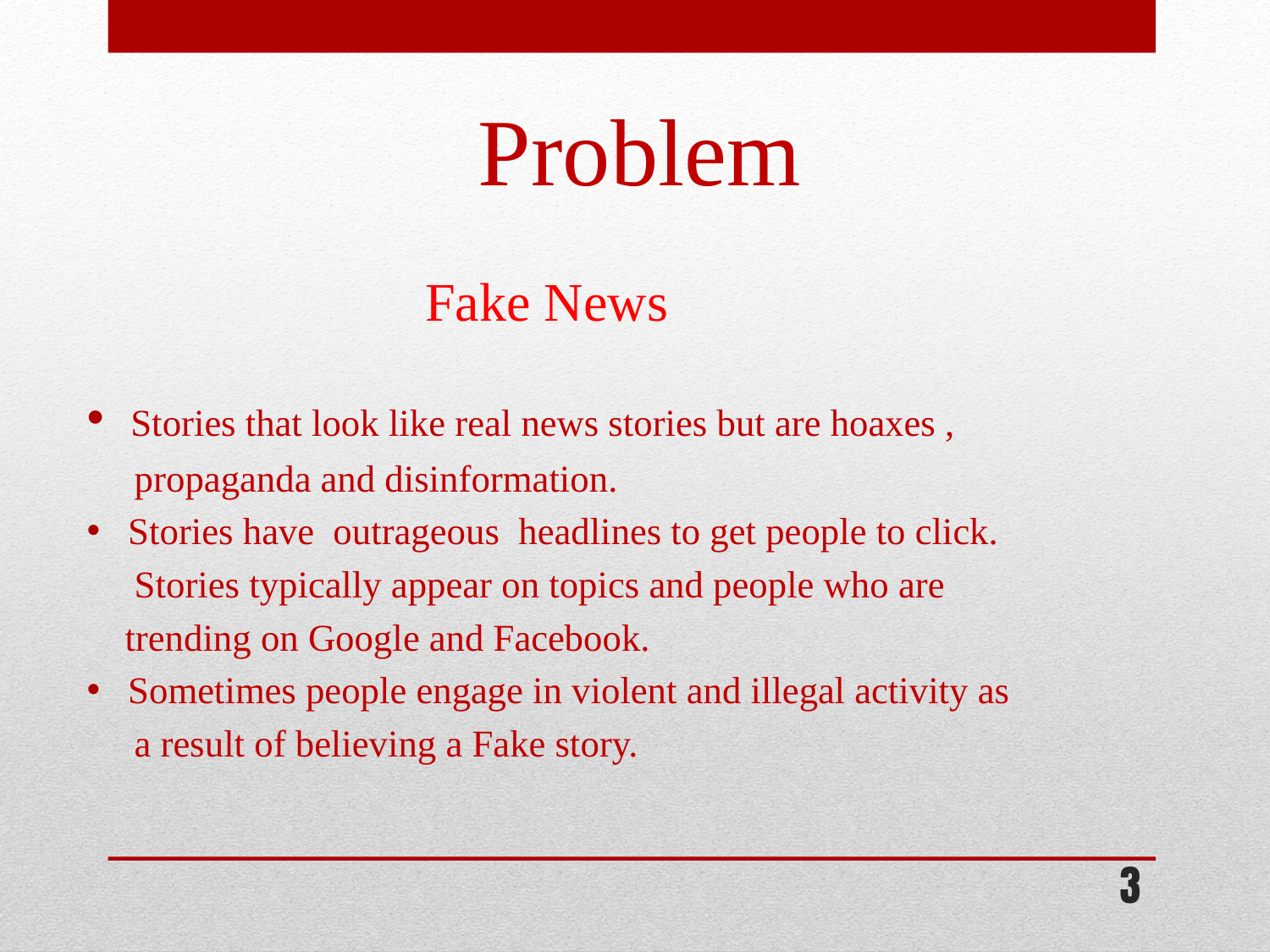

# Problem
                         Fake News

 Stories that look like real news stories but are hoaxes ,
     propaganda and disinformation.
 Stories have  outrageous  headlines to get people to click.
     Stories typically appear on topics and people who are
    trending on Google and Facebook.
 Sometimes people engage in violent and illegal activity as
     a result of believing a Fake story.

3